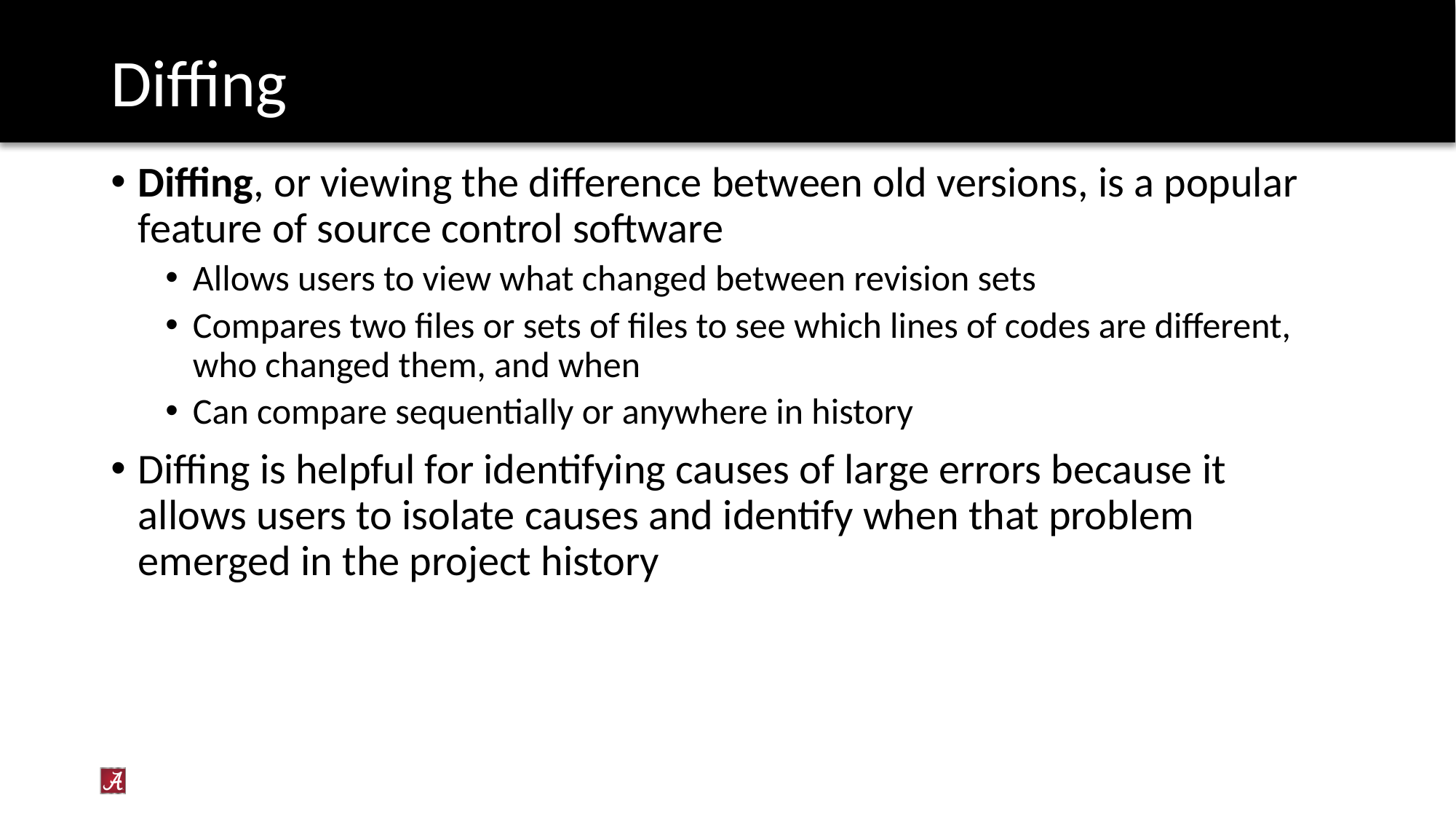

# Diffing
Diffing, or viewing the difference between old versions, is a popular feature of source control software
Allows users to view what changed between revision sets
Compares two files or sets of files to see which lines of codes are different, who changed them, and when
Can compare sequentially or anywhere in history
Diffing is helpful for identifying causes of large errors because it allows users to isolate causes and identify when that problem emerged in the project history